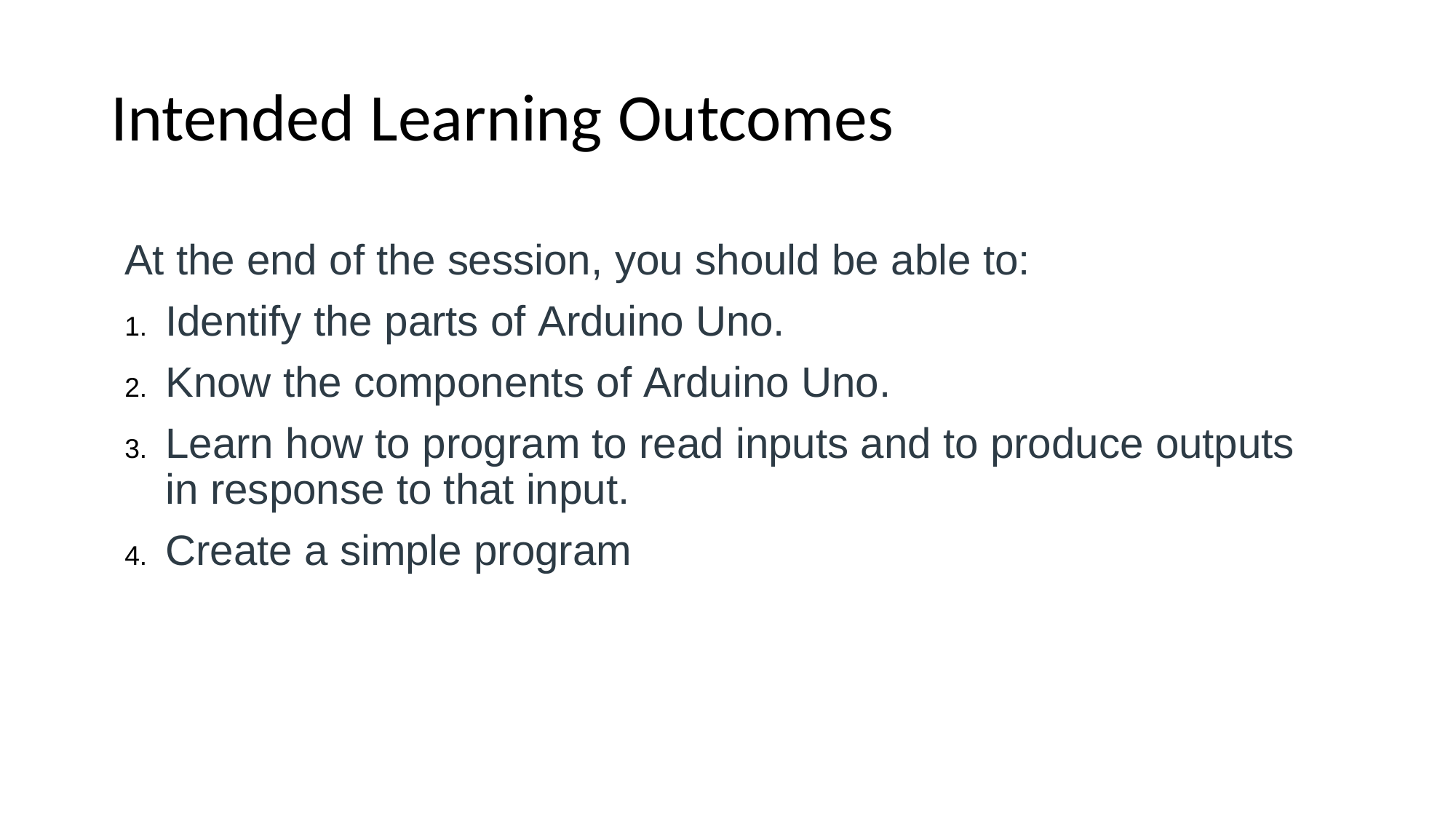

# Intended Learning Outcomes
At the end of the session, you should be able to:
Identify the parts of Arduino Uno.
Know the components of Arduino Uno.
Learn how to program to read inputs and to produce outputs  in response to that input.
Create a simple program